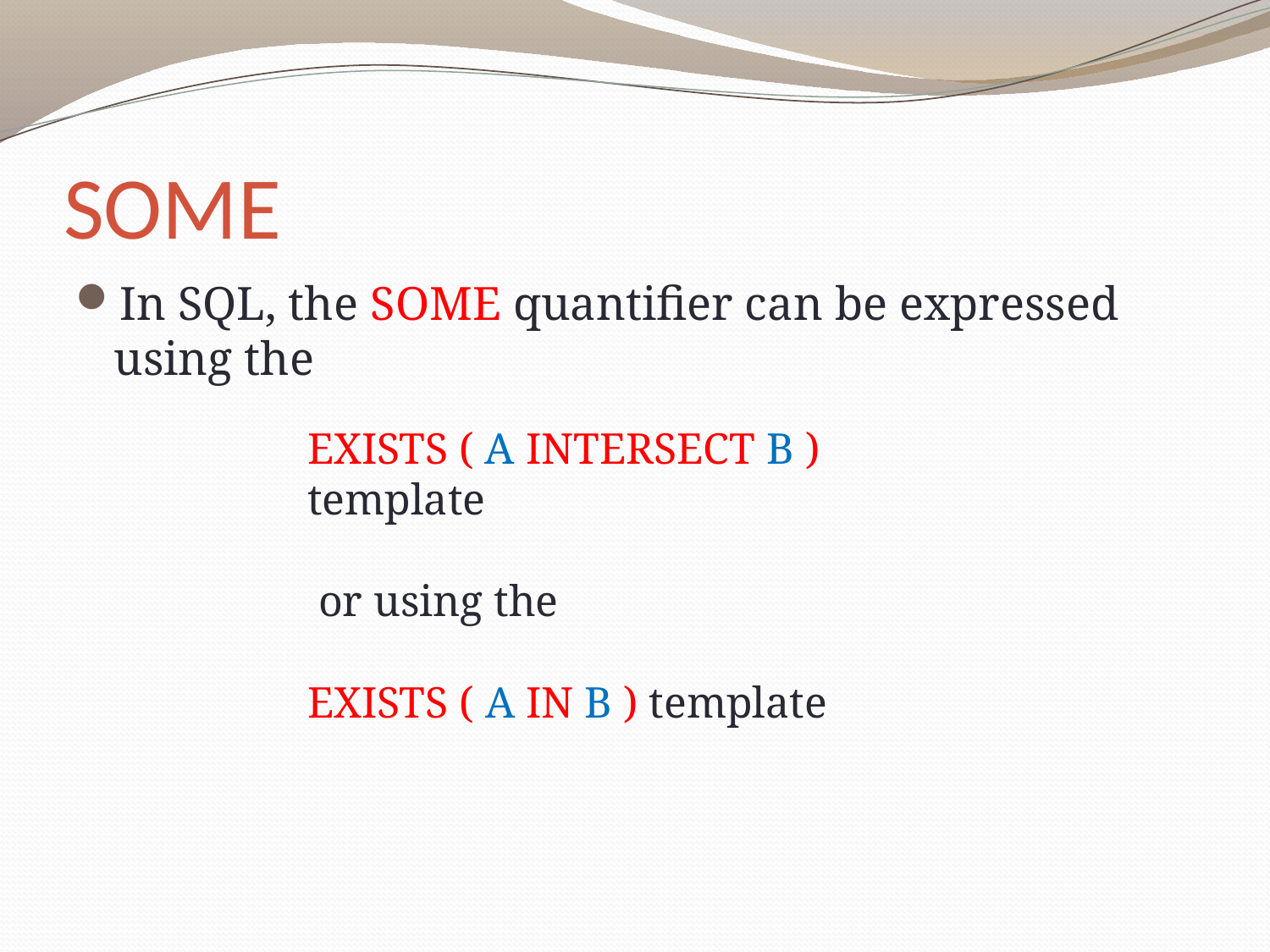

# SOME
In SQL, the SOME quantifier can be expressed using the
EXISTS ( A INTERSECT B )  template

 or using the

EXISTS ( A IN B ) template